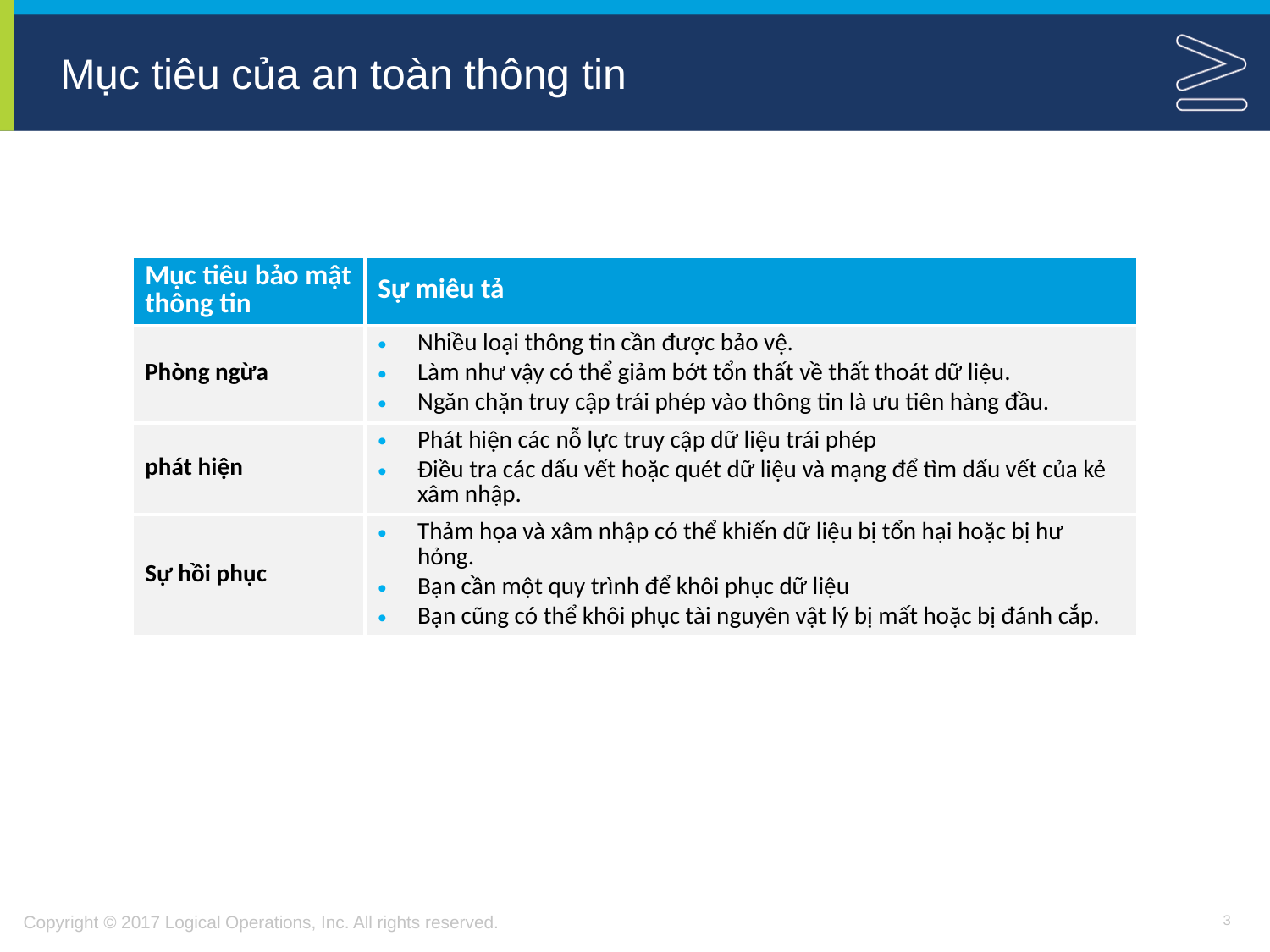

# Mục tiêu của an toàn thông tin
| Mục tiêu bảo mật thông tin | Sự miêu tả |
| --- | --- |
| Phòng ngừa | Nhiều loại thông tin cần được bảo vệ. Làm như vậy có thể giảm bớt tổn thất về thất thoát dữ liệu. Ngăn chặn truy cập trái phép vào thông tin là ưu tiên hàng đầu. |
| phát hiện | Phát hiện các nỗ lực truy cập dữ liệu trái phép Điều tra các dấu vết hoặc quét dữ liệu và mạng để tìm dấu vết của kẻ xâm nhập. |
| Sự hồi phục | Thảm họa và xâm nhập có thể khiến dữ liệu bị tổn hại hoặc bị hư hỏng. Bạn cần một quy trình để khôi phục dữ liệu Bạn cũng có thể khôi phục tài nguyên vật lý bị mất hoặc bị đánh cắp. |
3